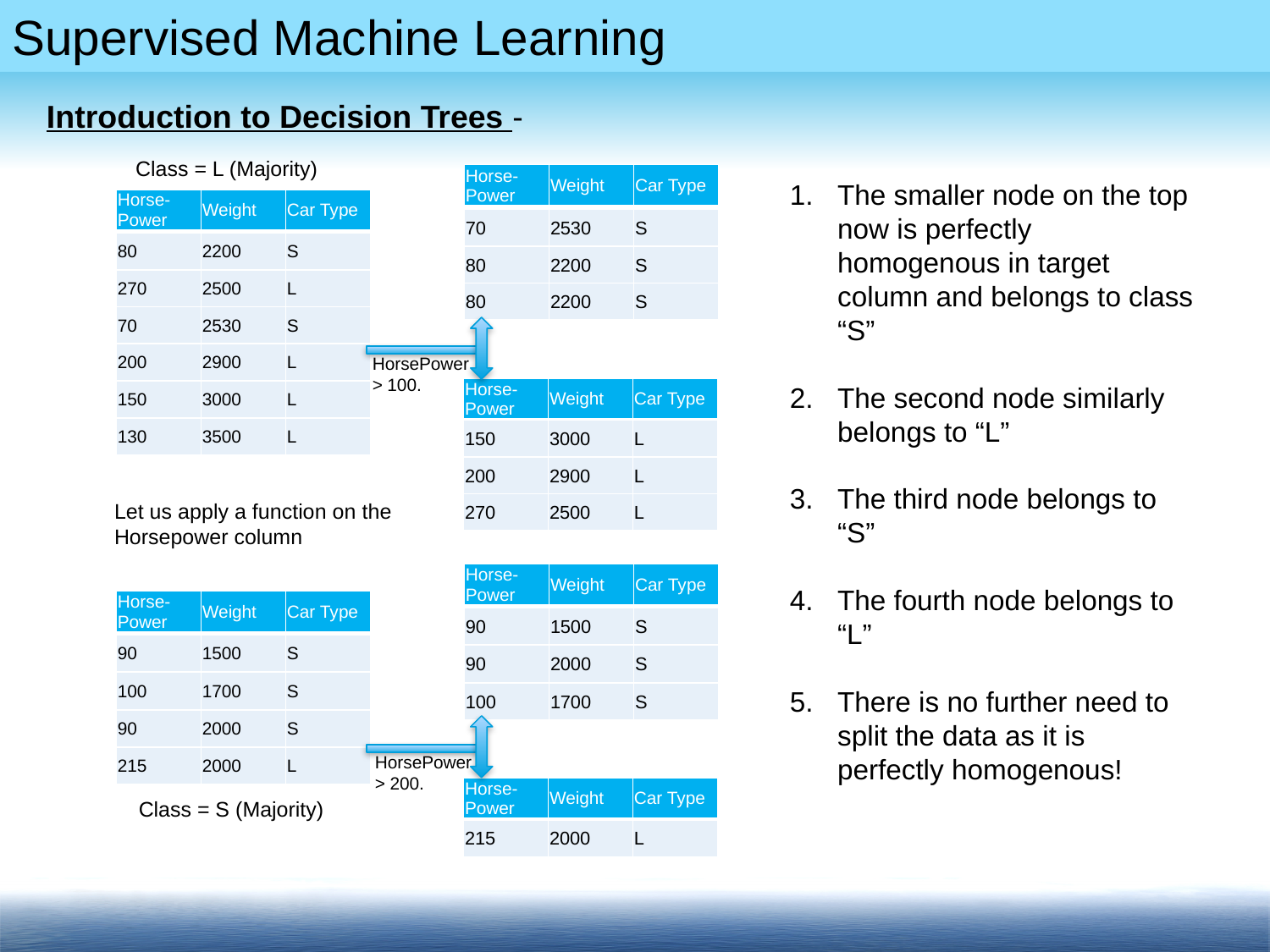

Introduction to Decision Trees -
Class = L (Majority)
| Horse-Power | Weight | Car Type |
| --- | --- | --- |
The smaller node on the top now is perfectly homogenous in target column and belongs to class “S”

The second node similarly belongs to “L”

The third node belongs to “S”

The fourth node belongs to “L”

There is no further need to split the data as it is perfectly homogenous!

| Horse-Power | Weight | Car Type |
| --- | --- | --- |
| 70 | 2530 | S |
| --- | --- | --- |
| 80 | 2200 | S |
| 80 | 2200 | S |
| 80 | 2200 | S |
| --- | --- | --- |
| 270 | 2500 | L |
| 70 | 2530 | S |
| 200 | 2900 | L |
| 150 | 3000 | L |

HorsePower> 100.
| Horse-Power | Weight | Car Type |
| --- | --- | --- |
| 130 | 3500 | L |
| --- | --- | --- |
| 150 | 3000 | L |
| --- | --- | --- |
| 200 | 2900 | L |
| 270 | 2500 | L |
Let us apply a function on the Horsepower column
| Horse-Power | Weight | Car Type |
| --- | --- | --- |
| Horse-Power | Weight | Car Type |
| --- | --- | --- |
| 90 | 1500 | S |
| --- | --- | --- |
| 90 | 2000 | S |
| 100 | 1700 | S |
| 90 | 1500 | S |
| --- | --- | --- |
| 100 | 1700 | S |
| 90 | 2000 | S |
| 215 | 2000 | L |

HorsePower> 200.
| Horse-Power | Weight | Car Type |
| --- | --- | --- |
Class = S (Majority)
| 215 | 2000 | L |
| --- | --- | --- |